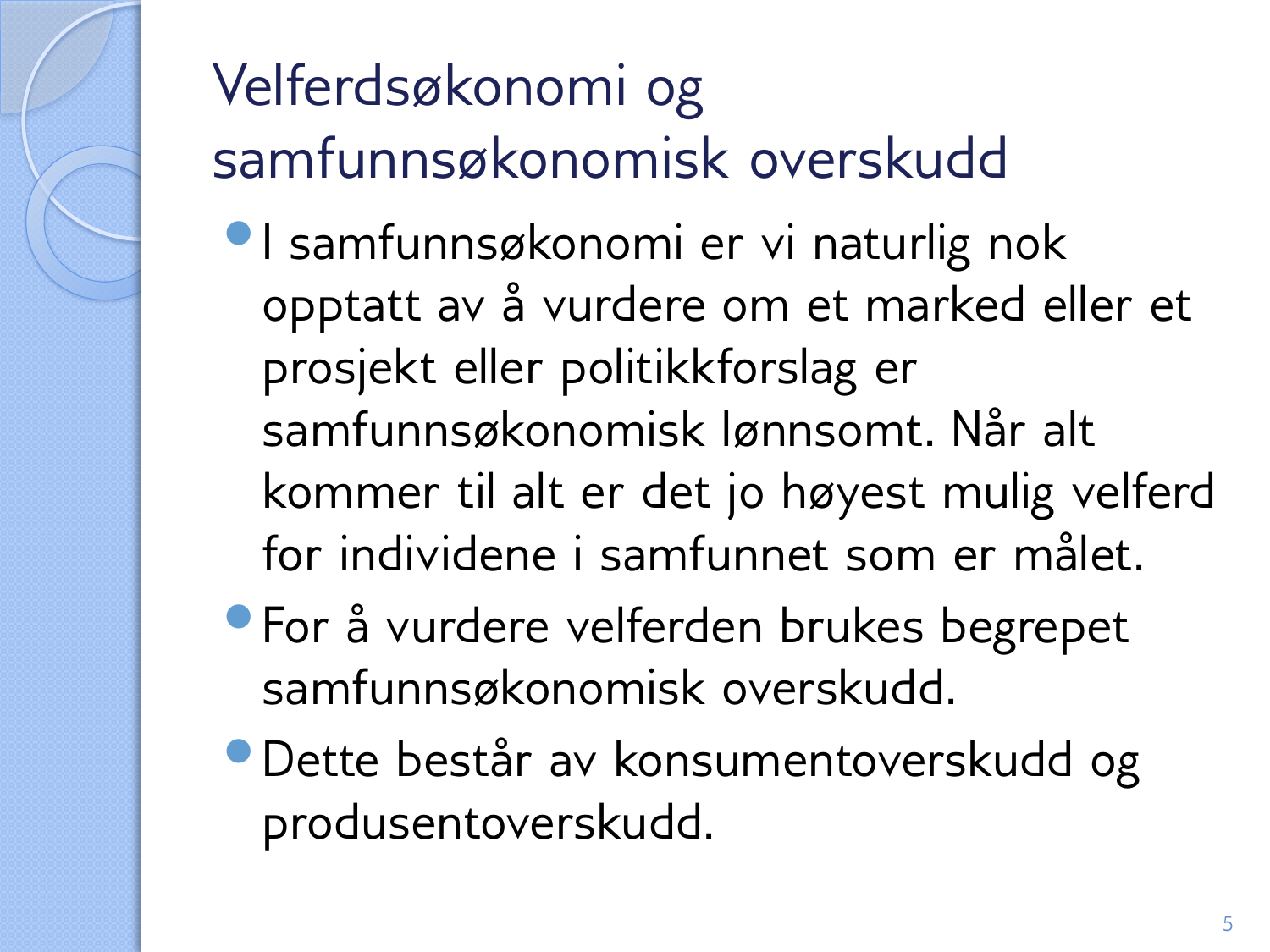

# Velferdsøkonomi og samfunnsøkonomisk overskudd
I samfunnsøkonomi er vi naturlig nok opptatt av å vurdere om et marked eller et prosjekt eller politikkforslag er samfunnsøkonomisk lønnsomt. Når alt kommer til alt er det jo høyest mulig velferd for individene i samfunnet som er målet.
For å vurdere velferden brukes begrepet samfunnsøkonomisk overskudd.
Dette består av konsumentoverskudd og produsentoverskudd.

5